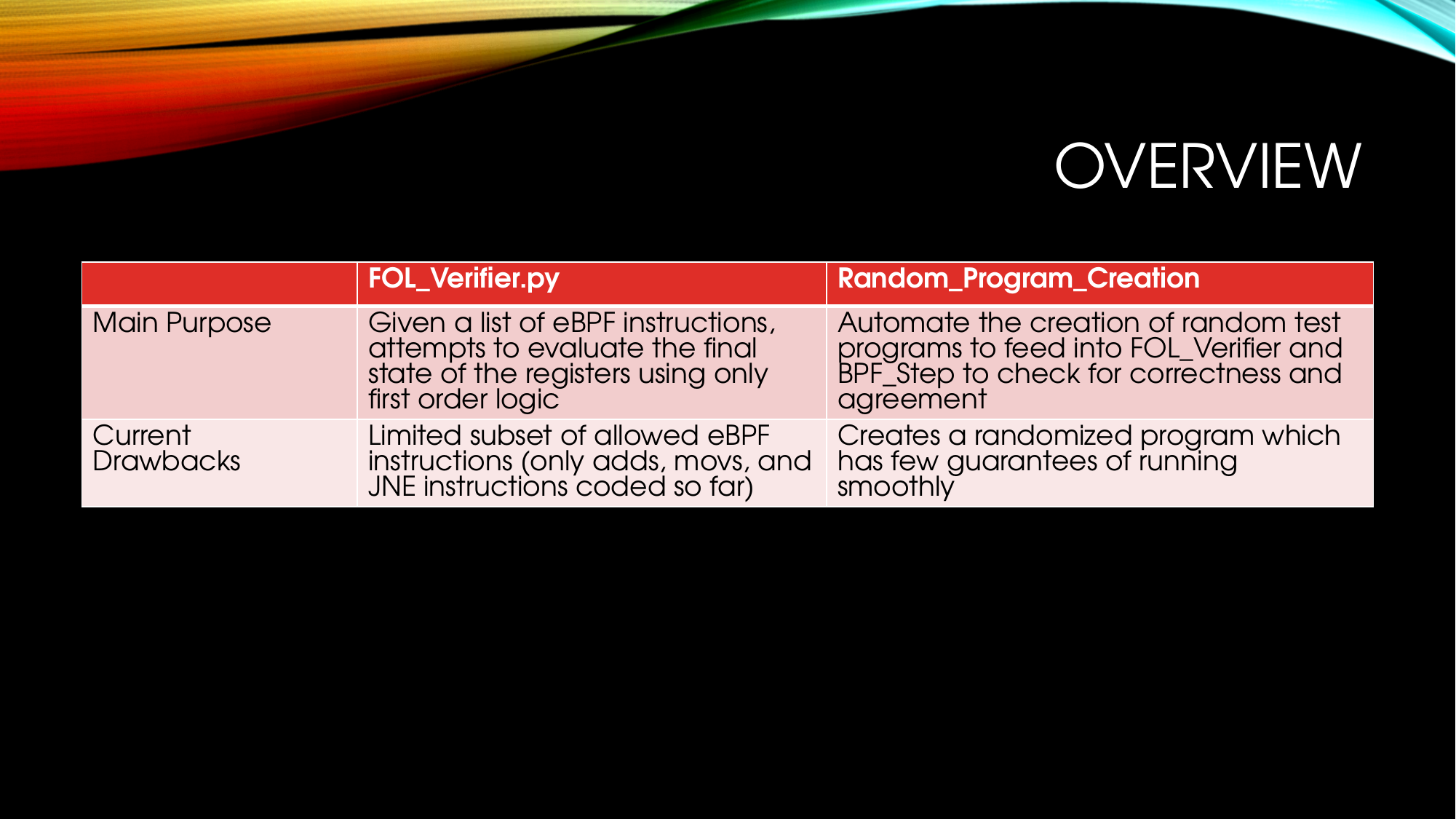

# Overview
|  | FOL\_Verifier.py | Random\_Program\_Creation |
| --- | --- | --- |
| Main Purpose | Given a list of eBPF instructions, attempts to evaluate the final state of the registers using only first order logic | Automate the creation of random test programs to feed into FOL\_Verifier and BPF\_Step to check for correctness and agreement |
| Current Drawbacks | Limited subset of allowed eBPF instructions (only adds, movs, and JNE instructions coded so far) | Creates a randomized program which has few guarantees of running smoothly |